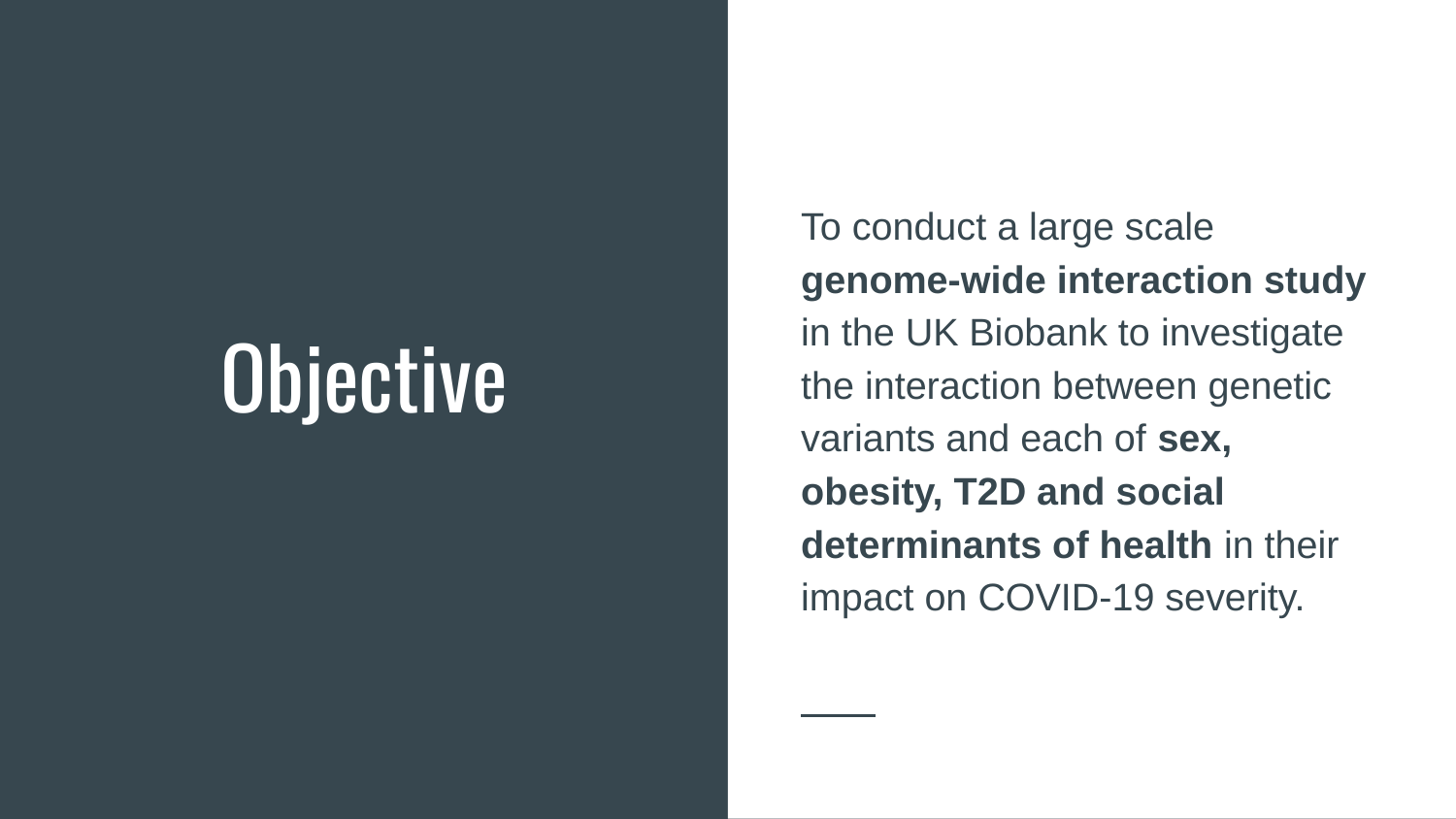

To conduct a large scale genome-wide interaction study in the UK Biobank to investigate the interaction between genetic variants and each of sex, obesity, T2D and social determinants of health in their impact on COVID-19 severity.
# Objective